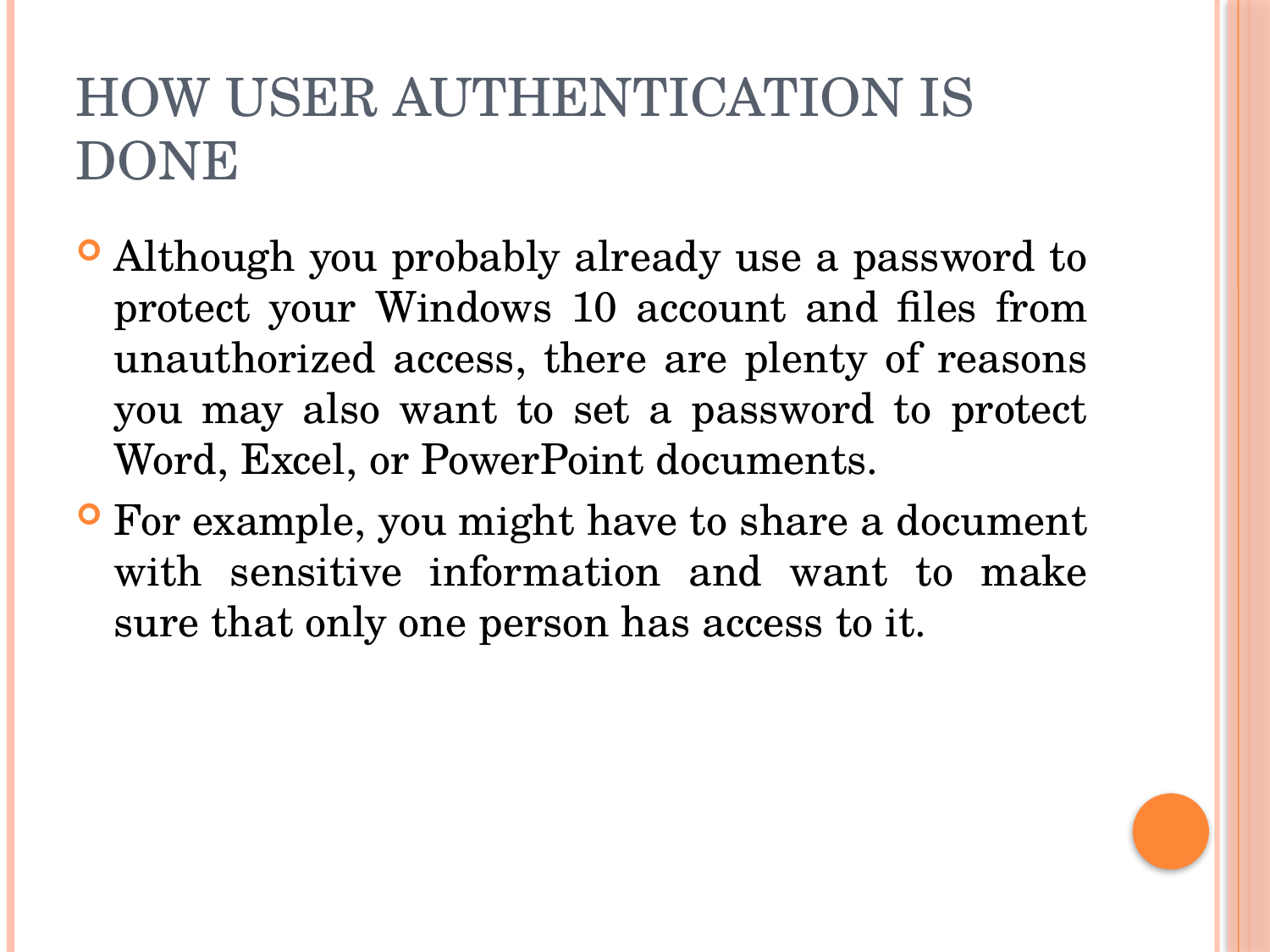

# How User Authentication is Done
Although you probably already use a password to protect your Windows 10 account and files from unauthorized access, there are plenty of reasons you may also want to set a password to protect Word, Excel, or PowerPoint documents.
For example, you might have to share a document with sensitive information and want to make sure that only one person has access to it.